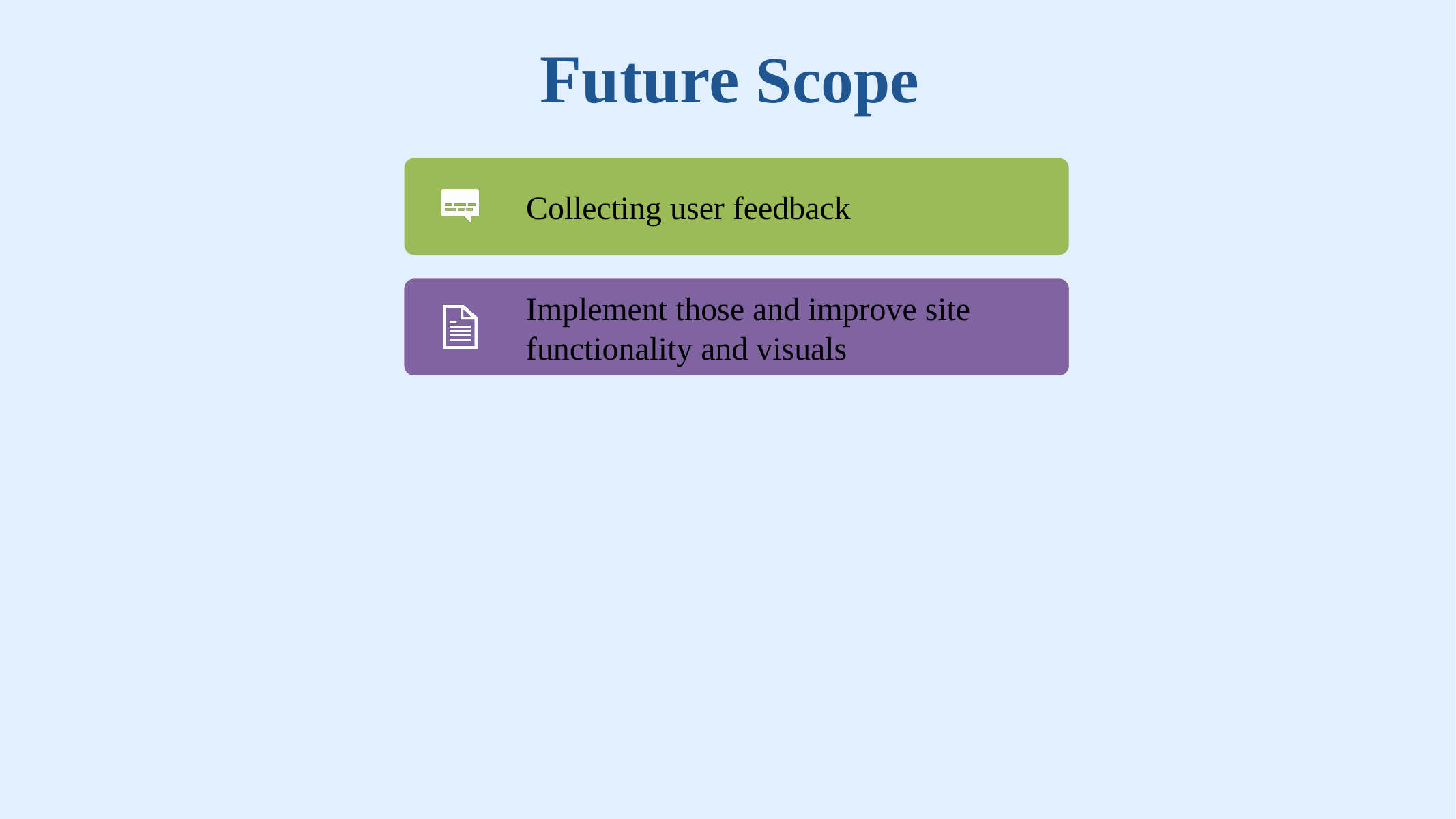

# Future Scope
Content:
Collecting user feedback
Implement those and improve site functionality and visuals